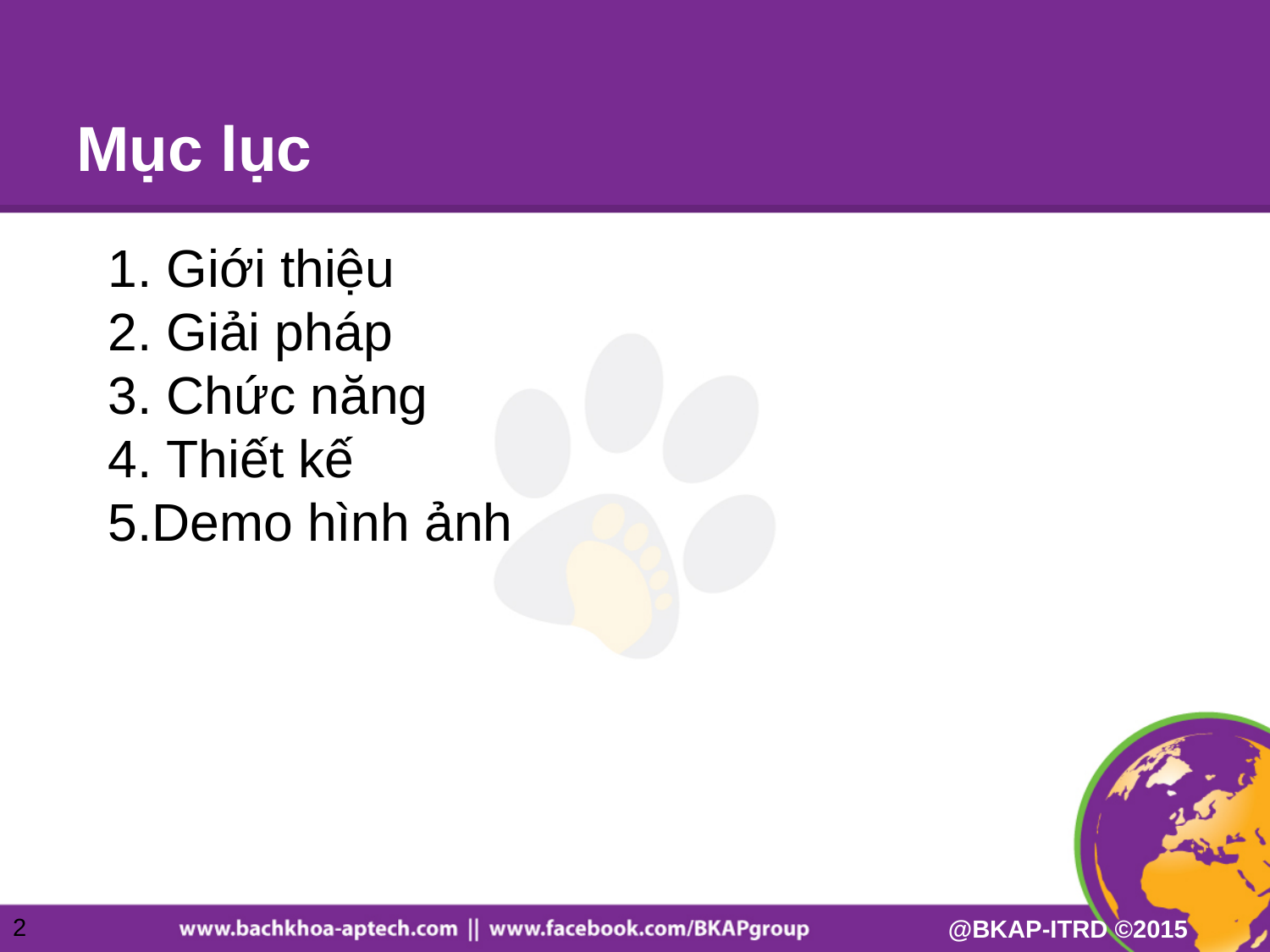

# Mục lục
 Giới thiệu
 Giải pháp
 Chức năng
 Thiết kế
Demo hình ảnh

2